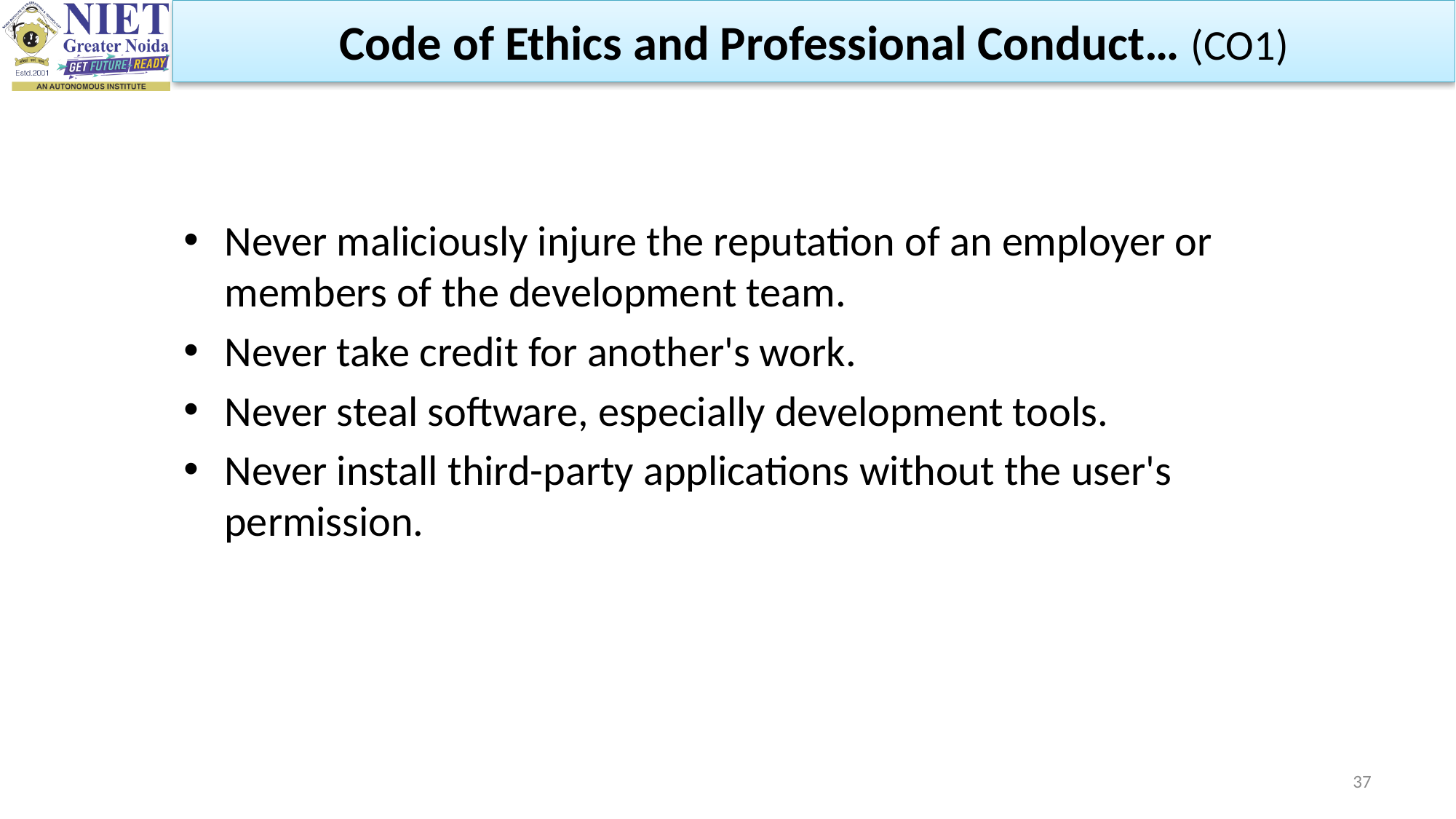

Code of Ethics and Professional Conduct… (CO1)
Never maliciously injure the reputation of an employer or members of the development team.
Never take credit for another's work.
Never steal software, especially development tools.
Never install third-party applications without the user's permission.

37